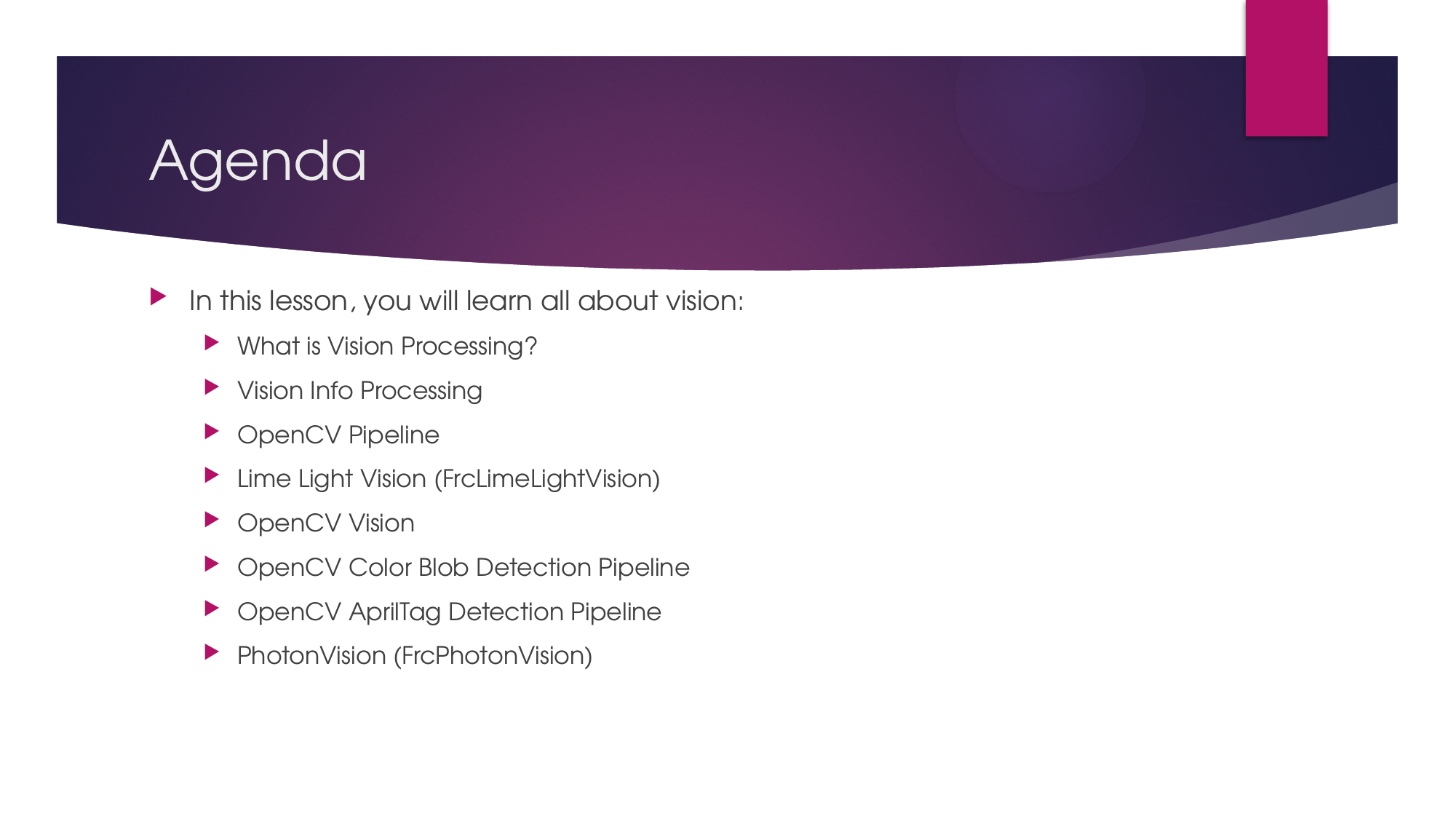

# Agenda
In this lesson, you will learn all about vision:
What is Vision Processing?
Vision Info Processing
OpenCV Pipeline
Lime Light Vision (FrcLimeLightVision)
OpenCV Vision
OpenCV Color Blob Detection Pipeline
OpenCV AprilTag Detection Pipeline
PhotonVision (FrcPhotonVision)